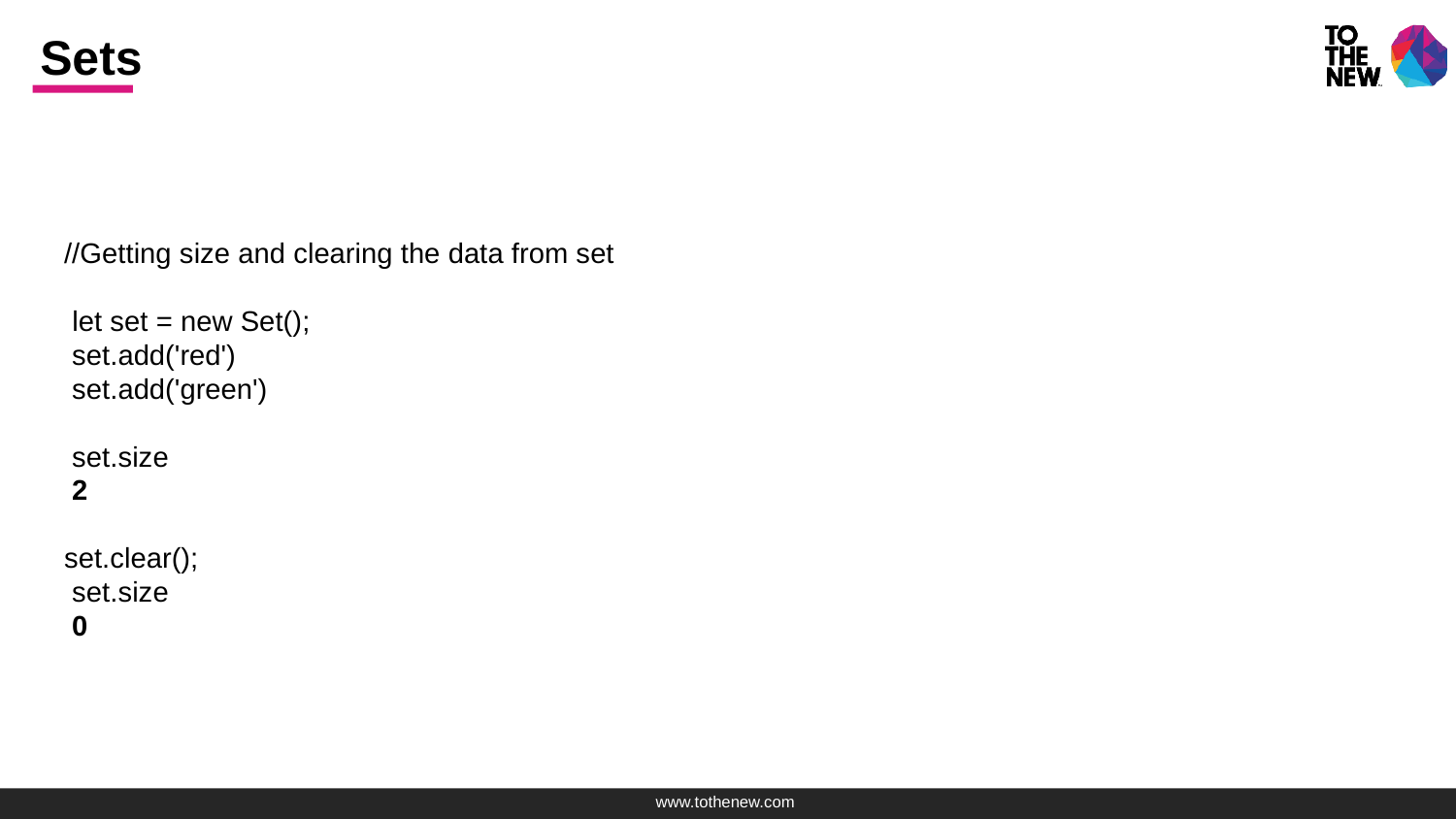

# Sets
//Getting size and clearing the data from set

 let set = new Set();
 set.add('red')
 set.add('green')
 set.size
 2
set.clear();
 set.size
 0